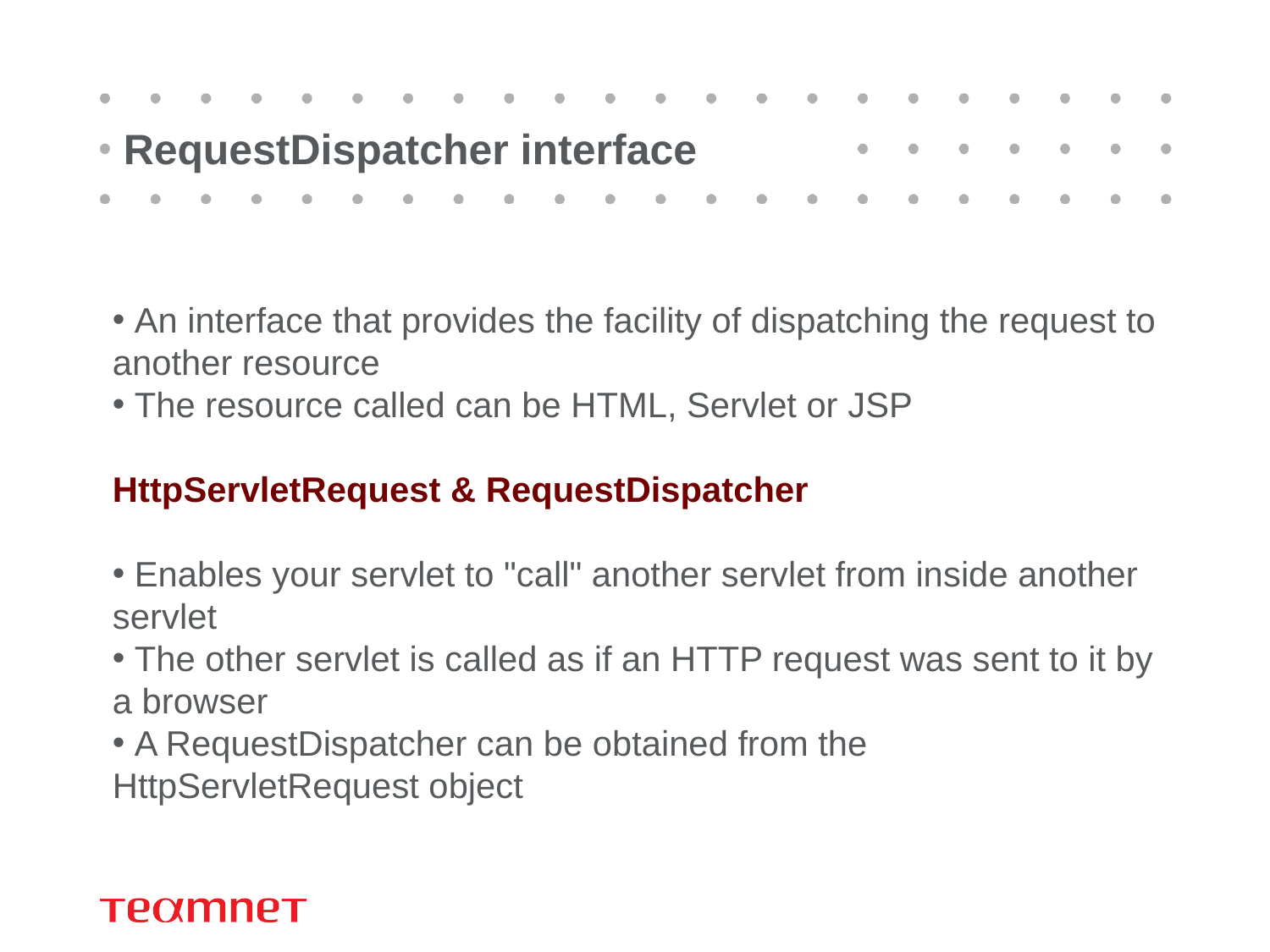

# RequestDispatcher interface

 An interface that provides the facility of dispatching the request to another resource
 The resource called can be HTML, Servlet or JSP

HttpServletRequest & RequestDispatcher

 Enables your servlet to "call" another servlet from inside another servlet
 The other servlet is called as if an HTTP request was sent to it by a browser
 A RequestDispatcher can be obtained from the HttpServletRequest object